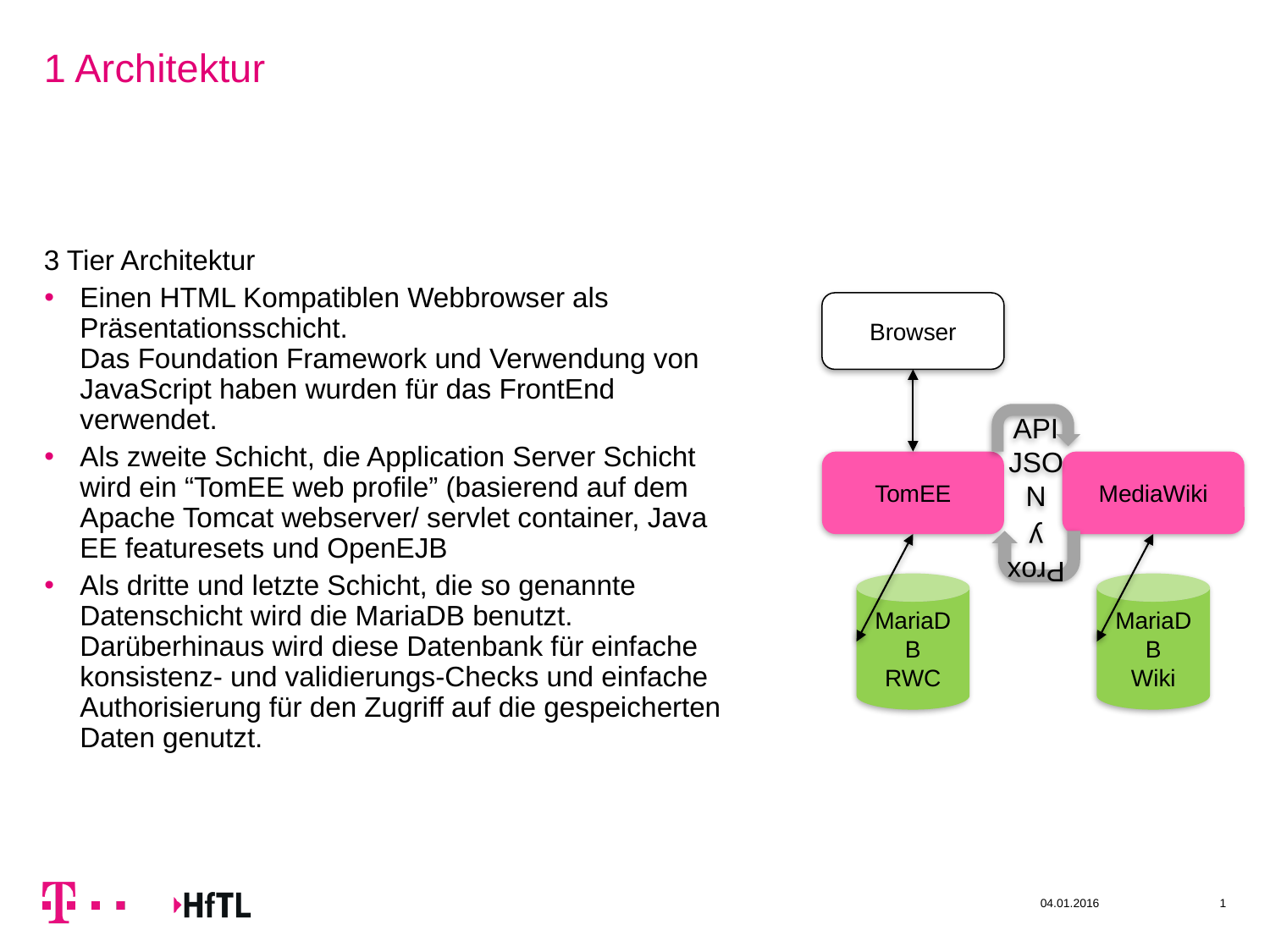

# 1 Architektur
3 Tier Architektur
Einen HTML Kompatiblen Webbrowser als Präsentationsschicht.
Das Foundation Framework und Verwendung von JavaScript haben wurden für das FrontEnd verwendet.
Als zweite Schicht, die Application Server Schicht wird ein “TomEE web profile” (basierend auf dem Apache Tomcat webserver/ servlet container, Java EE featuresets und OpenEJB
Als dritte und letzte Schicht, die so genannte Datenschicht wird die MariaDB benutzt. Darüberhinaus wird diese Datenbank für einfache konsistenz- und validierungs-Checks und einfache Authorisierung für den Zugriff auf die gespeicherten Daten genutzt.

Browser

API
JSON
MediaWiki
TomEE
Proxy
MariaDB
RWC
MariaDB
Wiki
04.01.2016
1